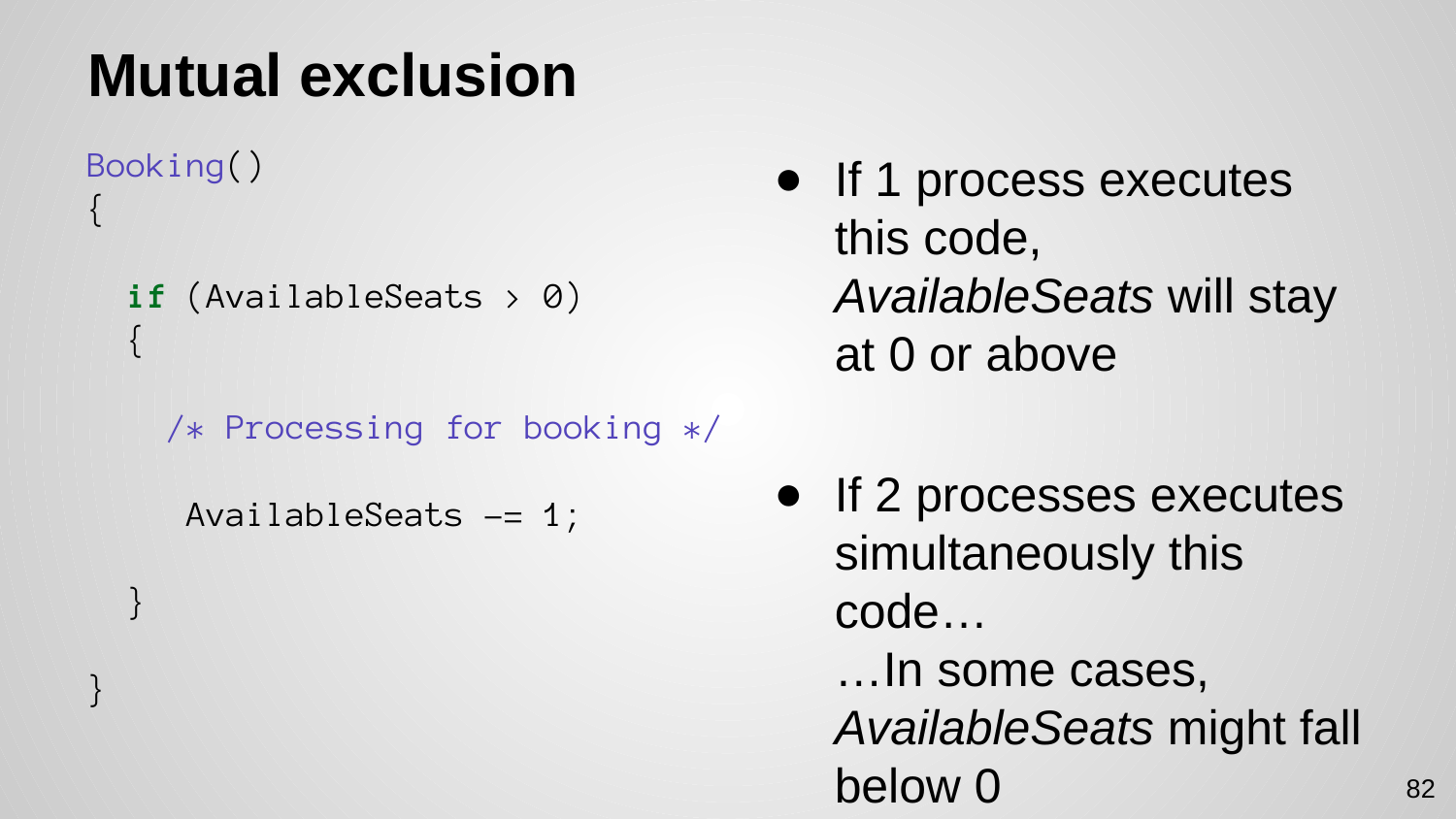

# Mutual exclusion
Booking()
{

  if (AvailableSeats > 0)
  {

    /* Processing for booking */

     AvailableSeats -= 1;

  }

}

If 1 process executes this code, AvailableSeats will stay at 0 or above

If 2 processes executes simultaneously this code…
…In some cases, AvailableSeats might fall below 0
82